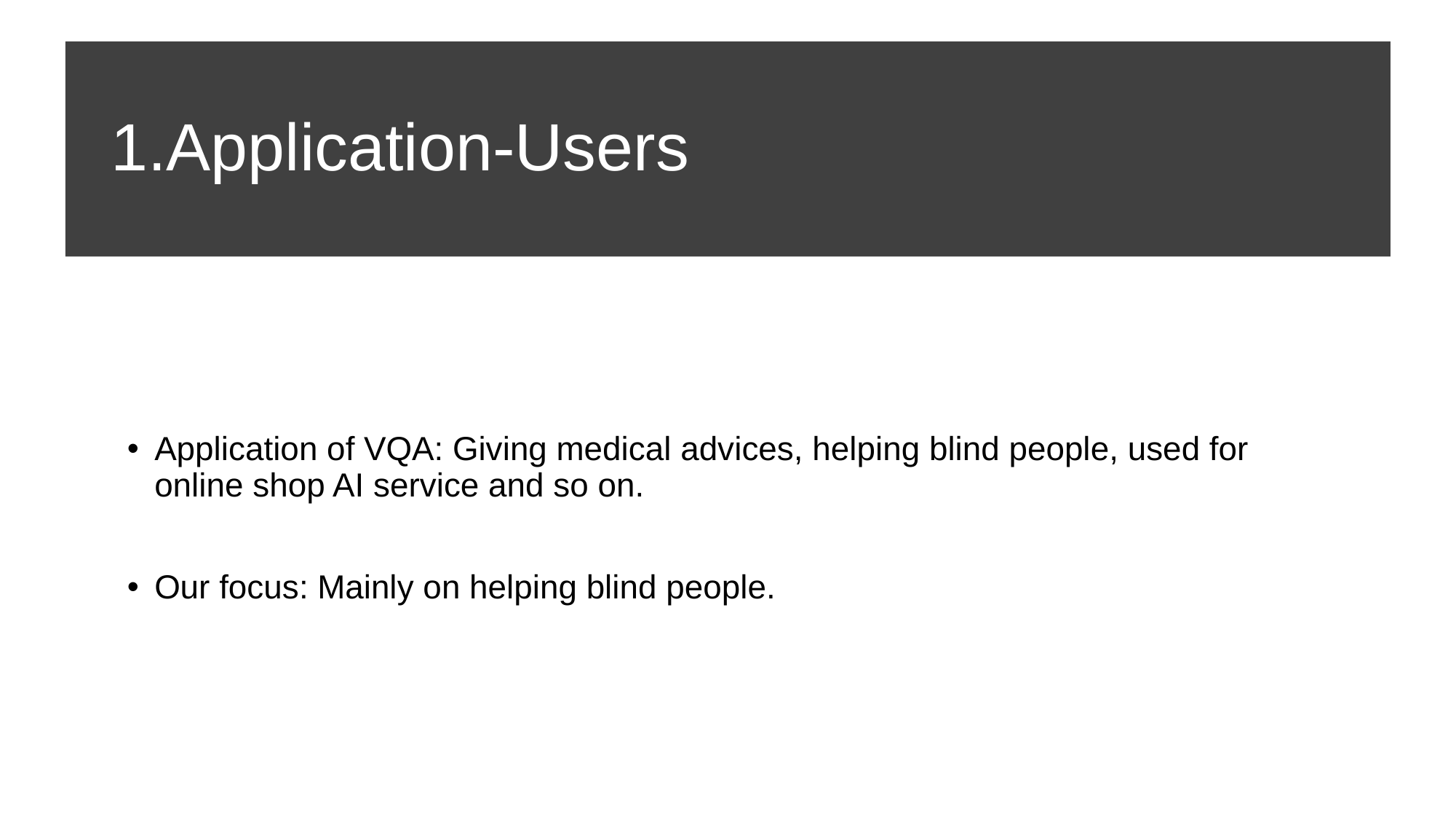

# 1.Application-Users
Application of VQA: Giving medical advices, helping blind people, used for online shop AI service and so on.

Our focus: Mainly on helping blind people.